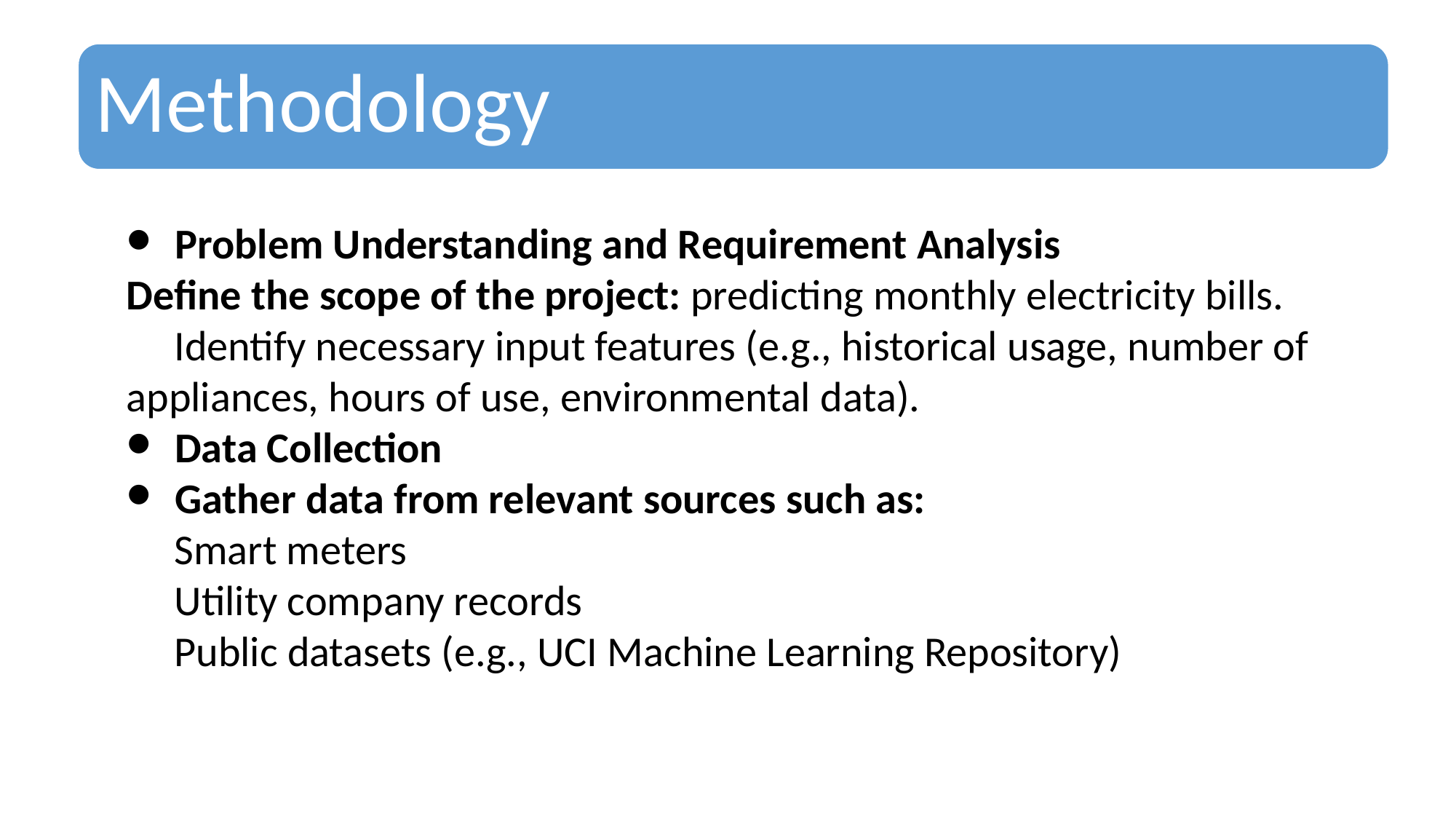

Methodology
Problem Understanding and Requirement Analysis
Define the scope of the project: predicting monthly electricity bills.
     Identify necessary input features (e.g., historical usage, number of appliances, hours of use, environmental data).
Data Collection
Gather data from relevant sources such as:
     Smart meters
     Utility company records
     Public datasets (e.g., UCI Machine Learning Repository)